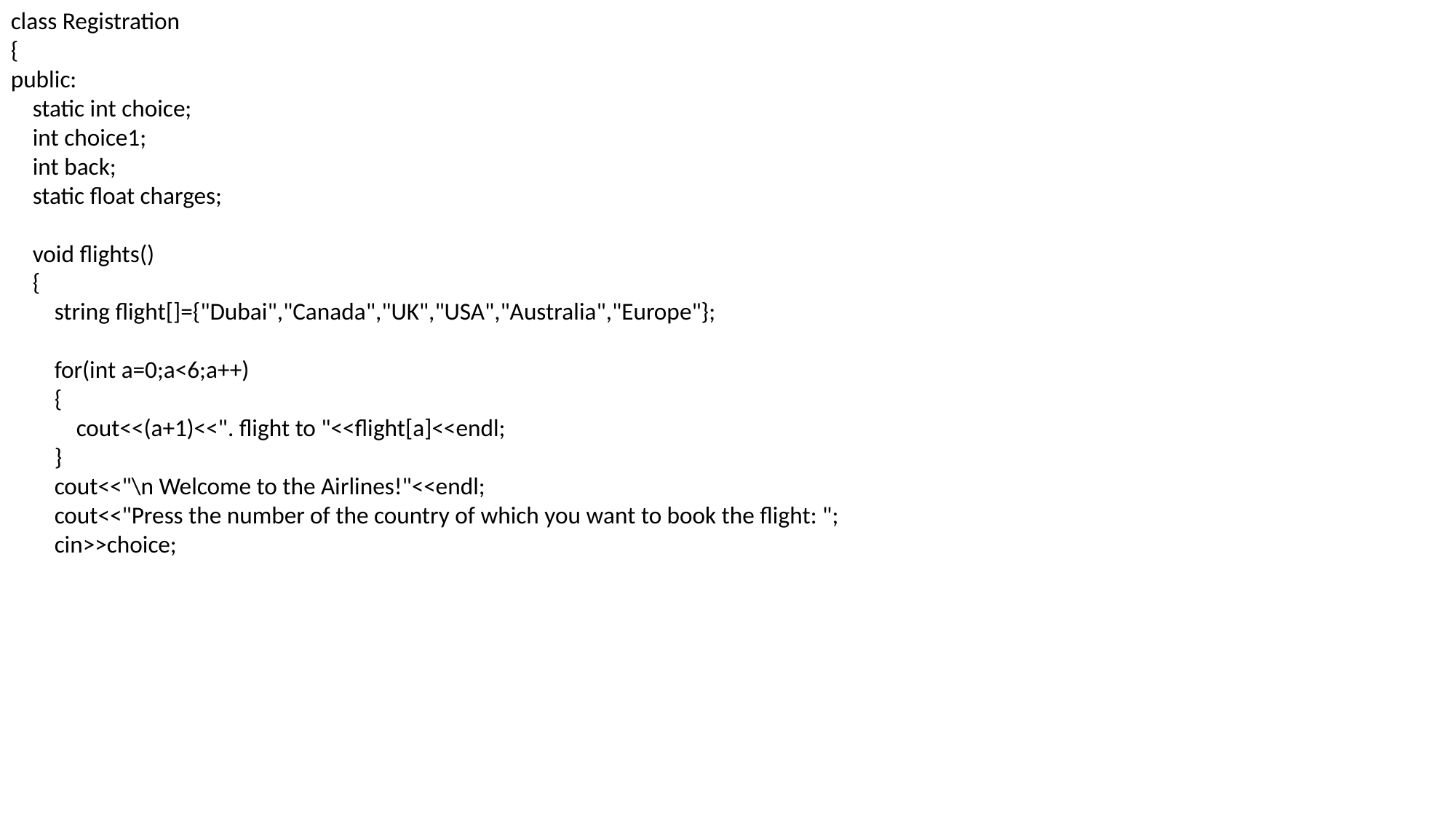

class Registration
{
public:
    static int choice;
    int choice1;
    int back;
    static float charges;

    void flights()
    {
        string flight[]={"Dubai","Canada","UK","USA","Australia","Europe"};

        for(int a=0;a<6;a++)
        {
            cout<<(a+1)<<". flight to "<<flight[a]<<endl;
        }
        cout<<"\n Welcome to the Airlines!"<<endl;
        cout<<"Press the number of the country of which you want to book the flight: ";
        cin>>choice;